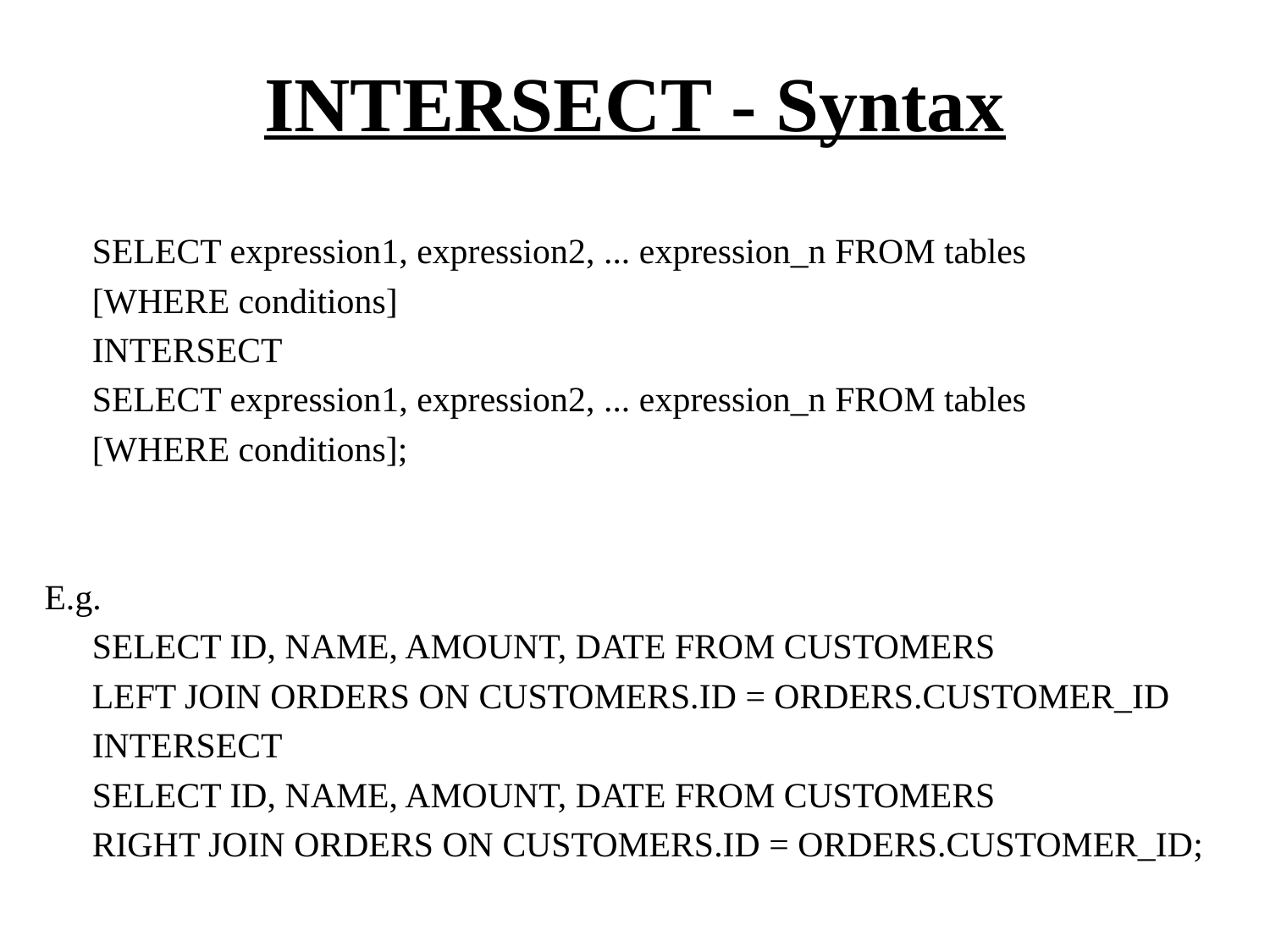

# INTERSECT - Syntax
	SELECT expression1, expression2, ... expression_n FROM tables
	[WHERE conditions]
	INTERSECT
	SELECT expression1, expression2, ... expression_n FROM tables
	[WHERE conditions];

E.g.
	SELECT ID, NAME, AMOUNT, DATE FROM CUSTOMERS
	LEFT JOIN ORDERS ON CUSTOMERS.ID = ORDERS.CUSTOMER_ID
	INTERSECT
	SELECT ID, NAME, AMOUNT, DATE FROM CUSTOMERS
	RIGHT JOIN ORDERS ON CUSTOMERS.ID = ORDERS.CUSTOMER_ID;